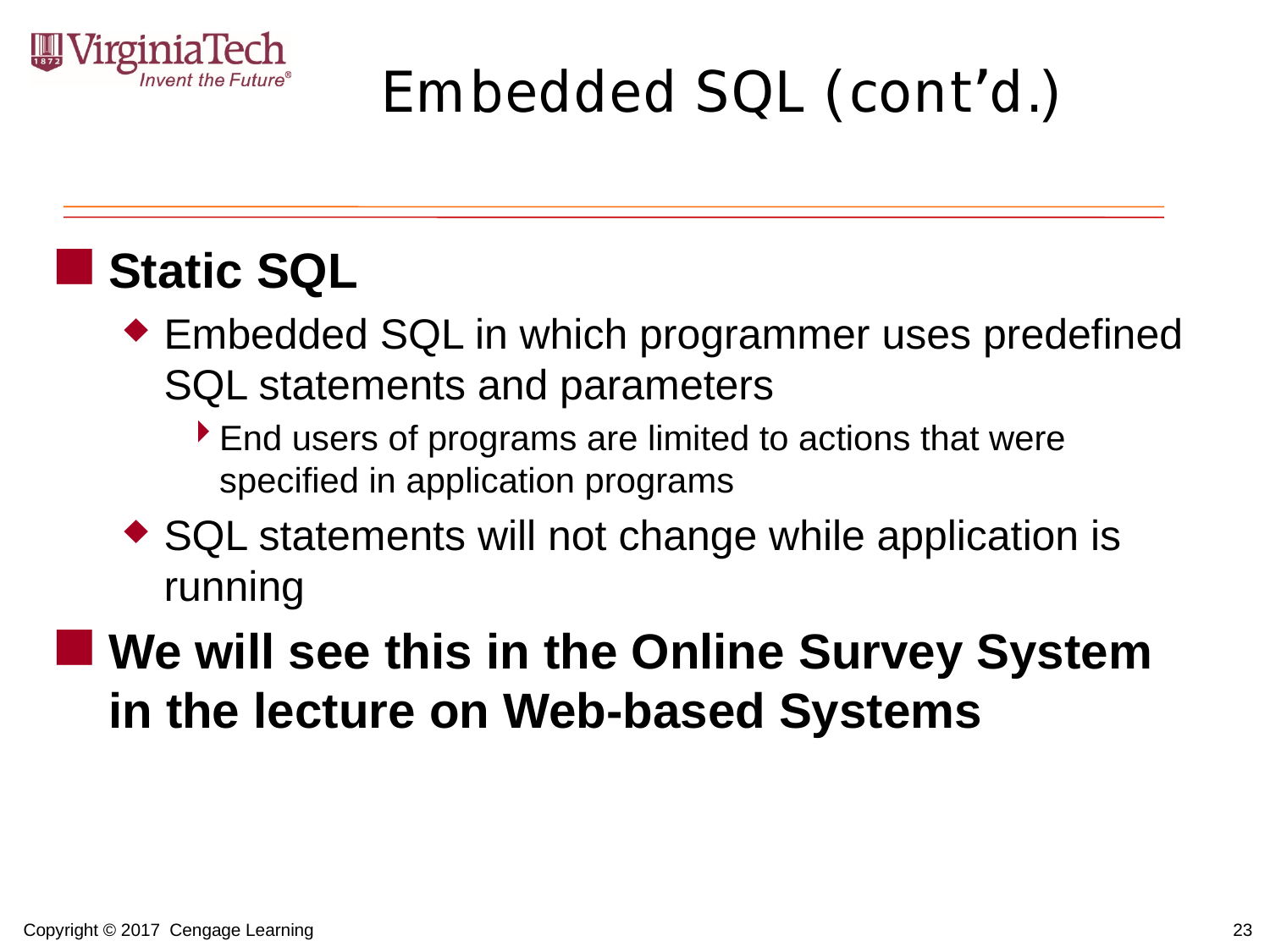

# Embedded SQL (cont’d.)
Static SQL
Embedded SQL in which programmer uses predefined SQL statements and parameters
End users of programs are limited to actions that were specified in application programs
SQL statements will not change while application is running
We will see this in the Online Survey System in the lecture on Web-based Systems
23
Copyright © 2017  Cengage Learning